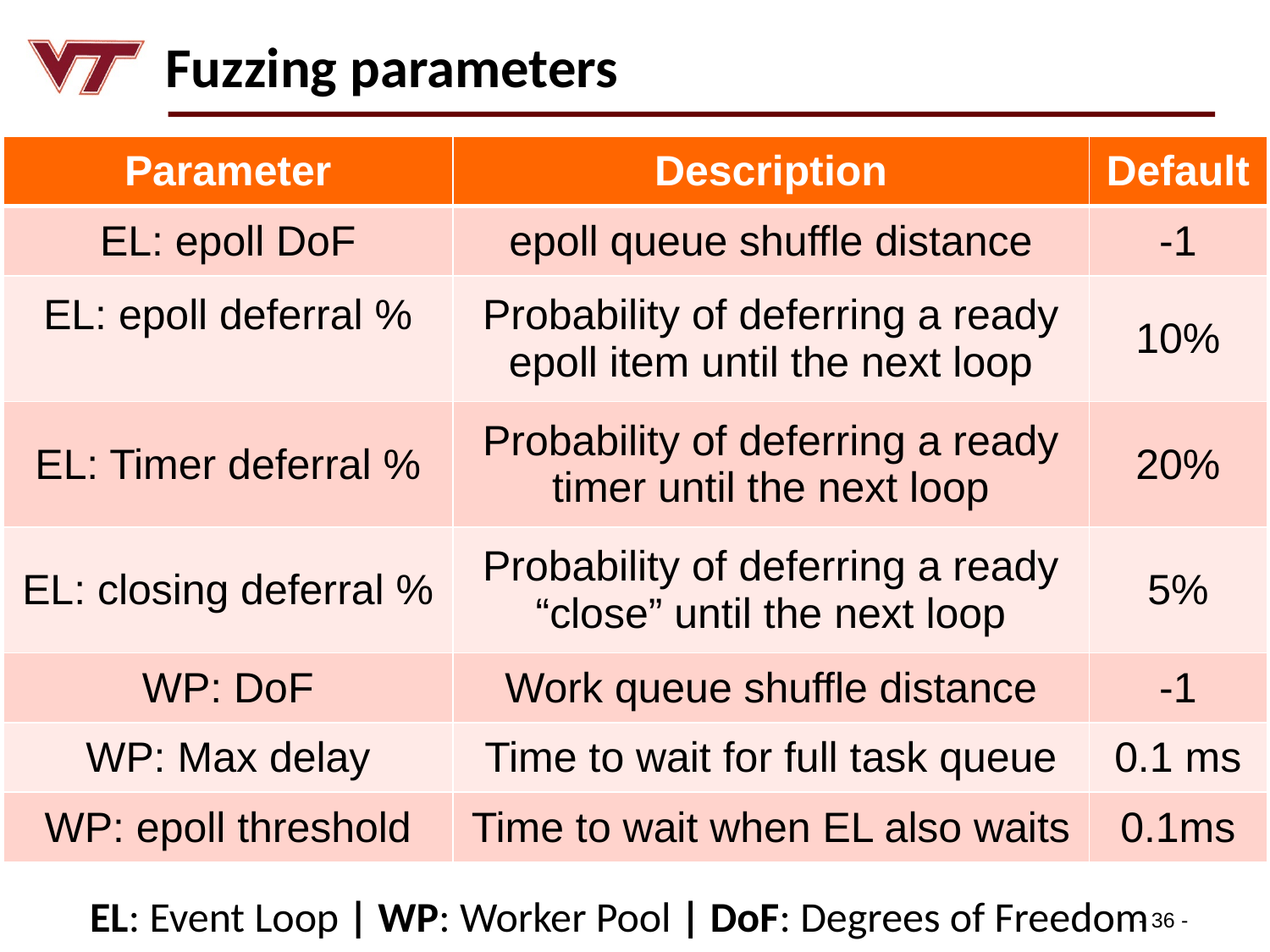

# Fuzzing parameters
| Parameter | Description | Default |
| --- | --- | --- |
| EL: epoll DoF | epoll queue shuffle distance | -1 |
| EL: epoll deferral % | Probability of deferring a ready epoll item until the next loop | 10% |
| EL: Timer deferral % | Probability of deferring a ready timer until the next loop | 20% |
| EL: closing deferral % | Probability of deferring a ready “close” until the next loop | 5% |
| WP: DoF | Work queue shuffle distance | -1 |
| WP: Max delay | Time to wait for full task queue | 0.1 ms |
| WP: epoll threshold | Time to wait when EL also waits | 0.1ms |
EL: Event Loop | WP: Worker Pool | DoF: Degrees of Freedom